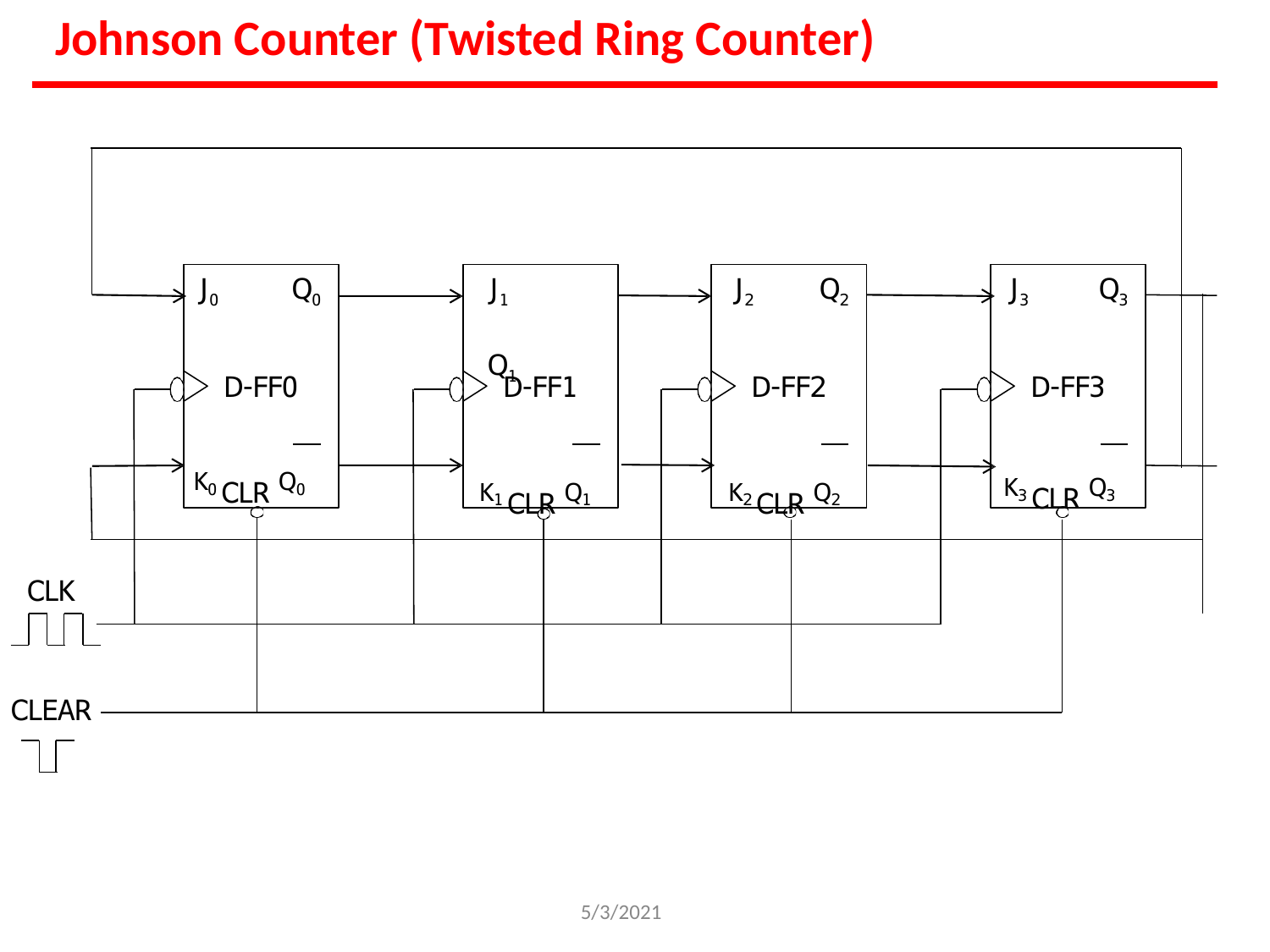

# Johnson Counter (Twisted Ring Counter)

J0
Q0
J1	Q1
J2
Q2
J3
Q3

D-FF0
D-FF1
D-FF2
D-FF3

K0 CLR Q0

K3 CLR Q3

K1 CLR Q1
K2 CLR Q2

CLK

CLEAR

5/3/2021